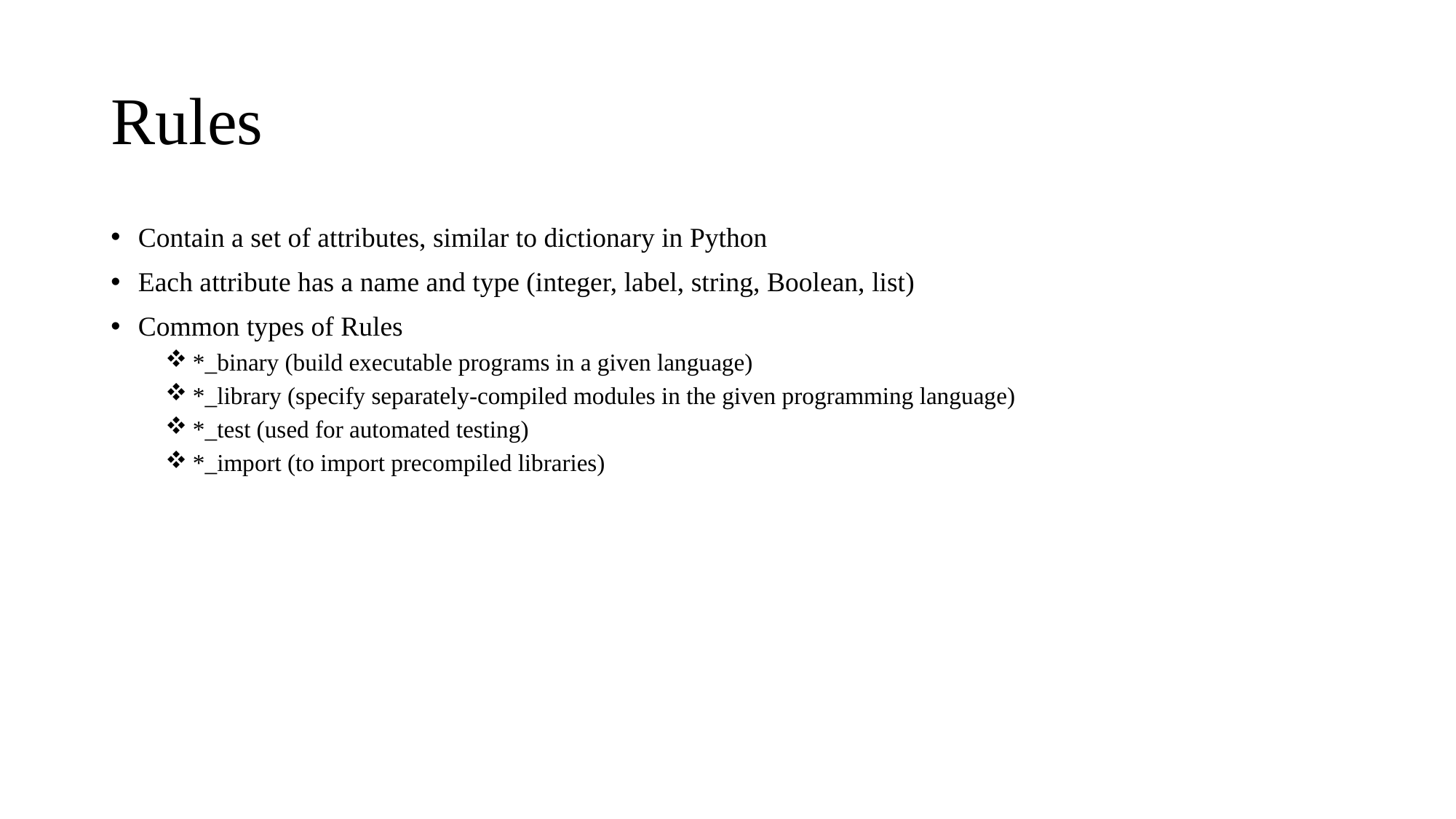

# Rules
Contain a set of attributes, similar to dictionary in Python
Each attribute has a name and type (integer, label, string, Boolean, list)
Common types of Rules
*_binary (build executable programs in a given language)
*_library (specify separately-compiled modules in the given programming language)
*_test (used for automated testing)
*_import (to import precompiled libraries)